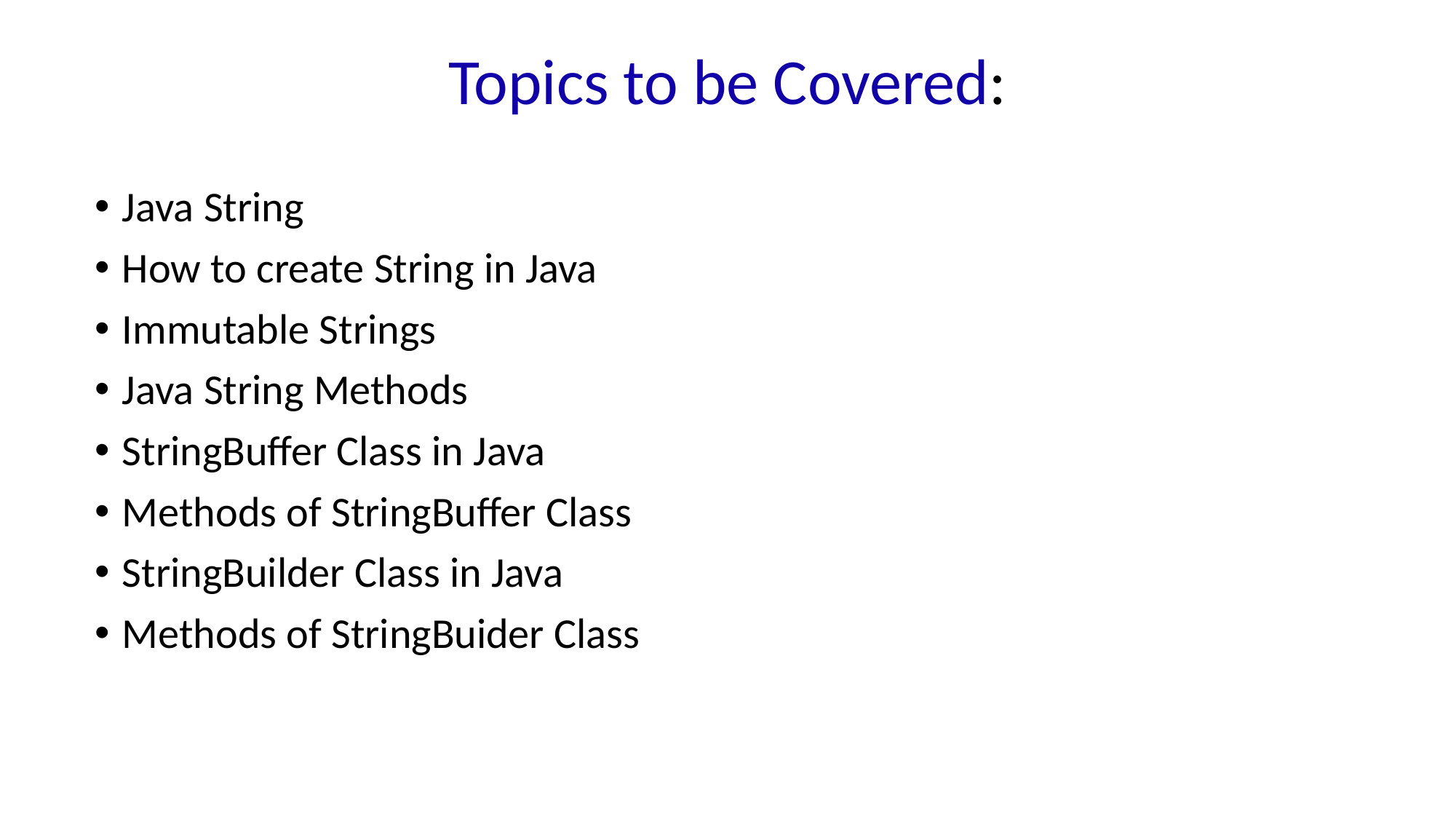

# Topics to be Covered:
Java String
How to create String in Java
Immutable Strings
Java String Methods
StringBuffer Class in Java
Methods of StringBuffer Class
StringBuilder Class in Java
Methods of StringBuider Class